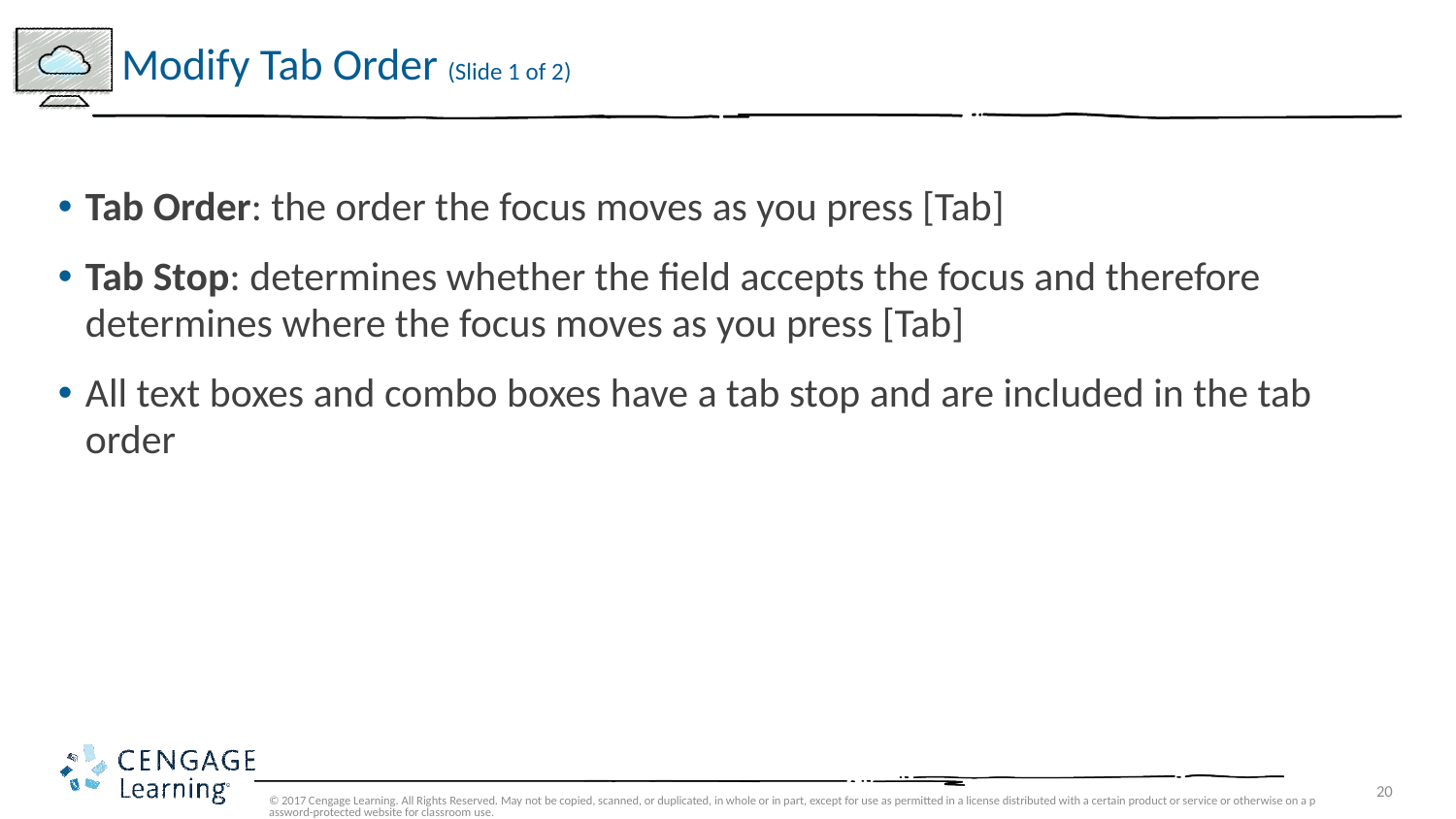

# Modify Tab Order (Slide 1 of 2)
Tab Order: the order the focus moves as you press [Tab]
Tab Stop: determines whether the field accepts the focus and therefore determines where the focus moves as you press [Tab]
All text boxes and combo boxes have a tab stop and are included in the tab order

© 2017 Cengage Learning. All Rights Reserved. May not be copied, scanned, or duplicated, in whole or in part, except for use as permitted in a license distributed with a certain product or service or otherwise on a password-protected website for classroom use.